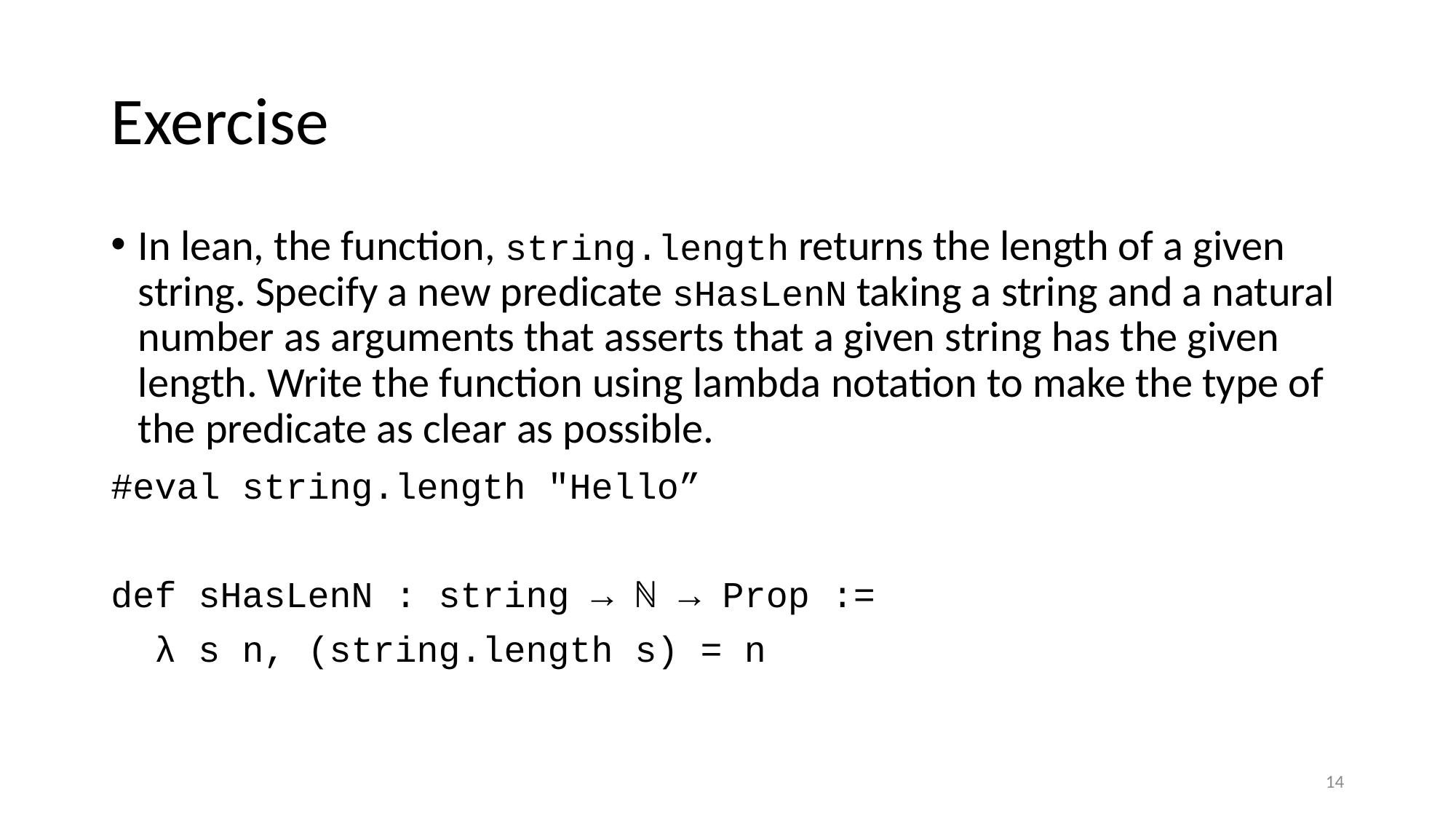

# Exercise
In lean, the function, string.length returns the length of a given string. Specify a new predicate sHasLenN taking a string and a natural number as arguments that asserts that a given string has the given length. Write the function using lambda notation to make the type of the predicate as clear as possible.
#eval string.length "Hello”

def sHasLenN : string → ℕ → Prop :=
  λ s n, (string.length s) = n

14